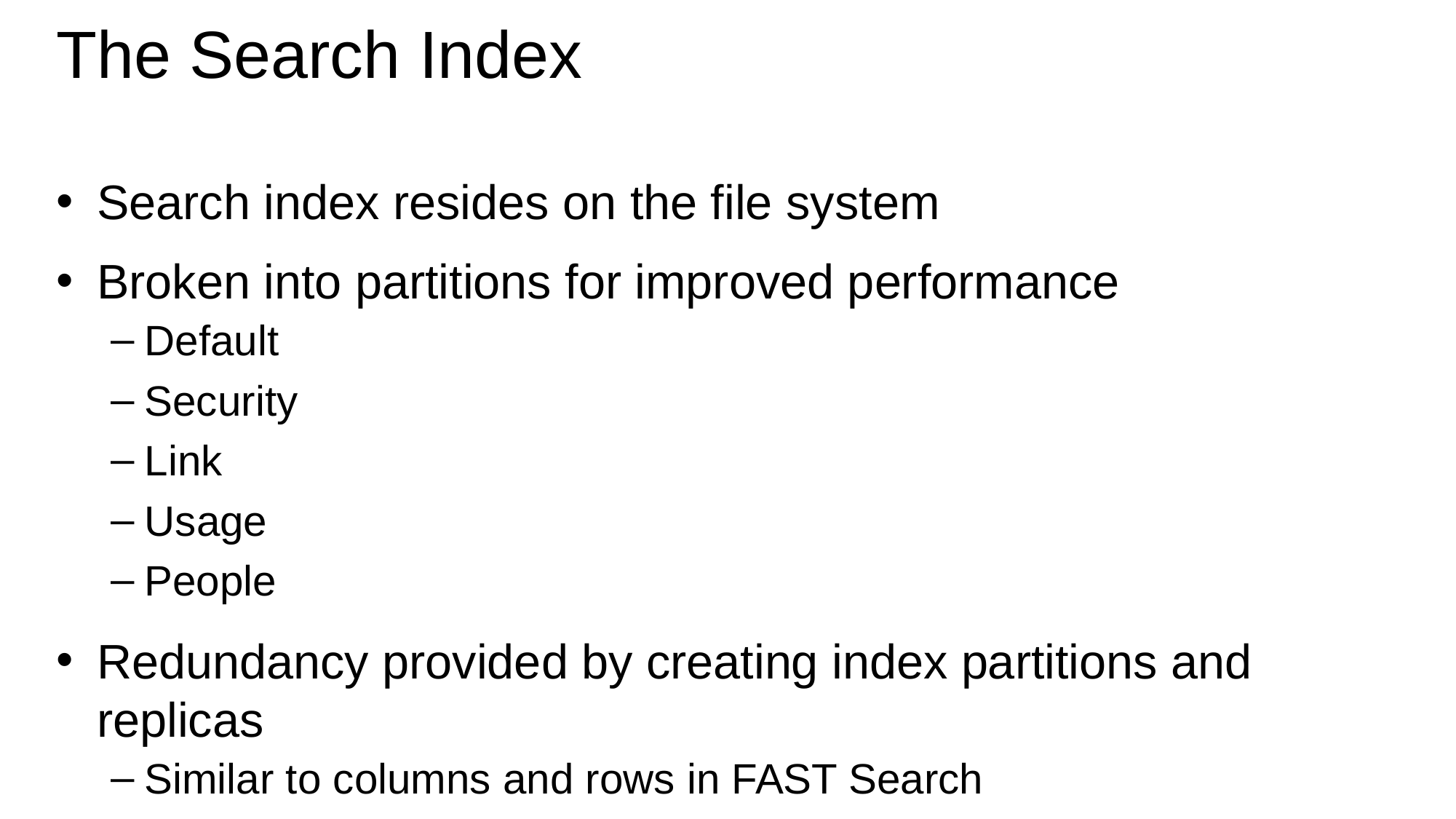

# The Search Index
Search index resides on the file system
Broken into partitions for improved performance
Default
Security
Link
Usage
People
Redundancy provided by creating index partitions and replicas
Similar to columns and rows in FAST Search